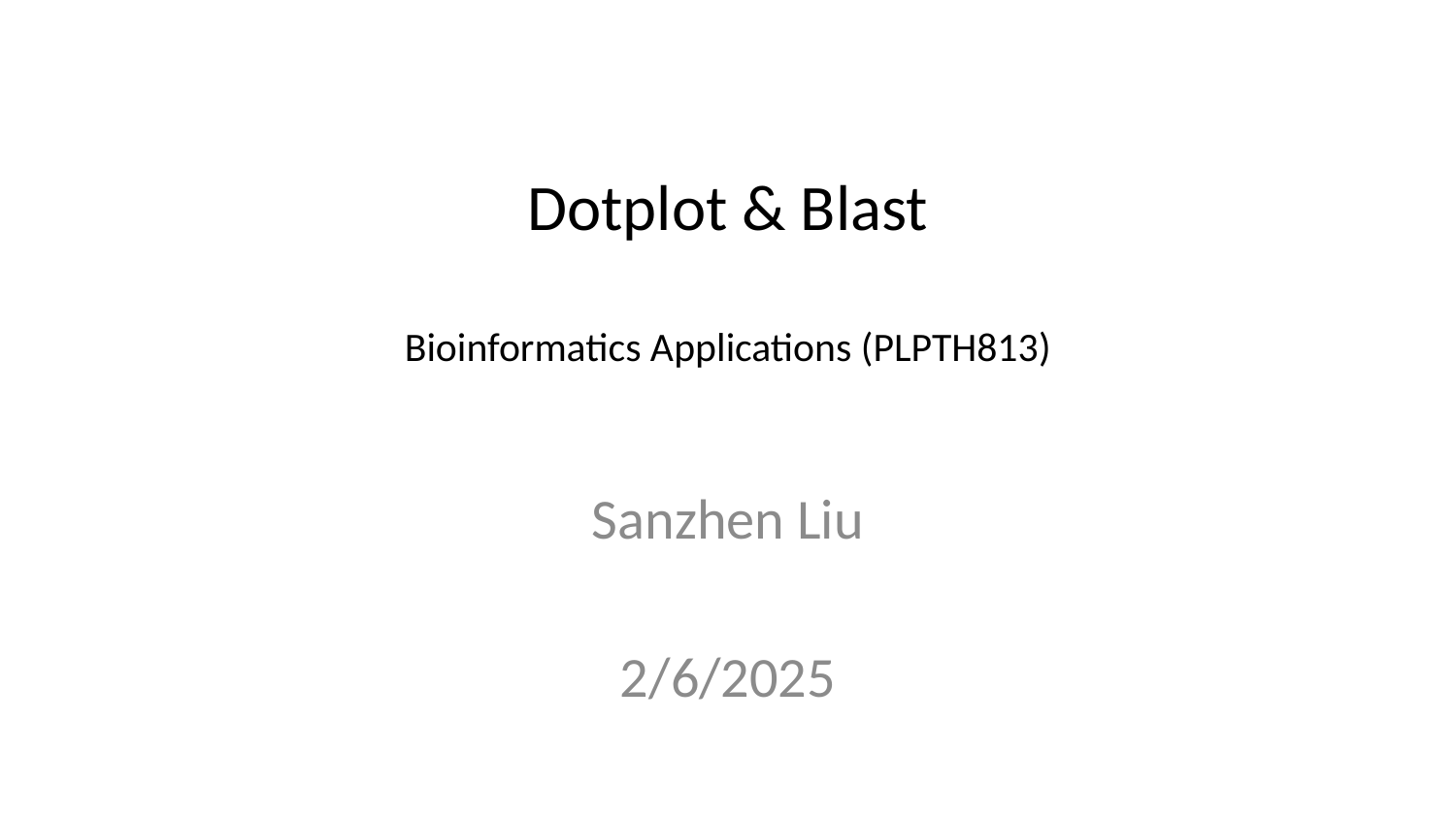

# Dotplot & Blast Bioinformatics Applications (PLPTH813)
Sanzhen Liu

2/6/2025